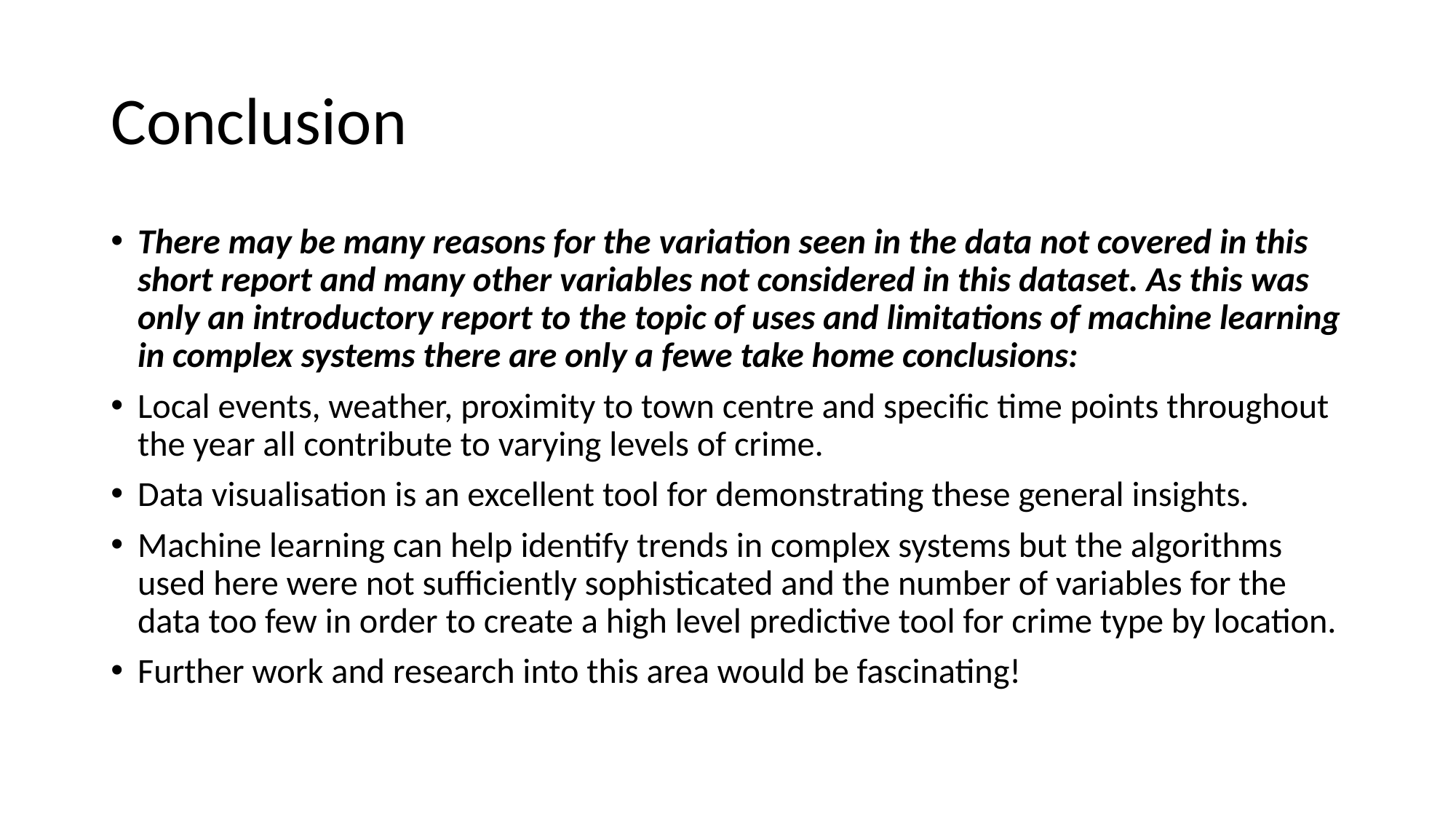

# Conclusion
There may be many reasons for the variation seen in the data not covered in this short report and many other variables not considered in this dataset. As this was only an introductory report to the topic of uses and limitations of machine learning in complex systems there are only a fewe take home conclusions:
Local events, weather, proximity to town centre and specific time points throughout the year all contribute to varying levels of crime.
Data visualisation is an excellent tool for demonstrating these general insights.
Machine learning can help identify trends in complex systems but the algorithms used here were not sufficiently sophisticated and the number of variables for the data too few in order to create a high level predictive tool for crime type by location.
Further work and research into this area would be fascinating!